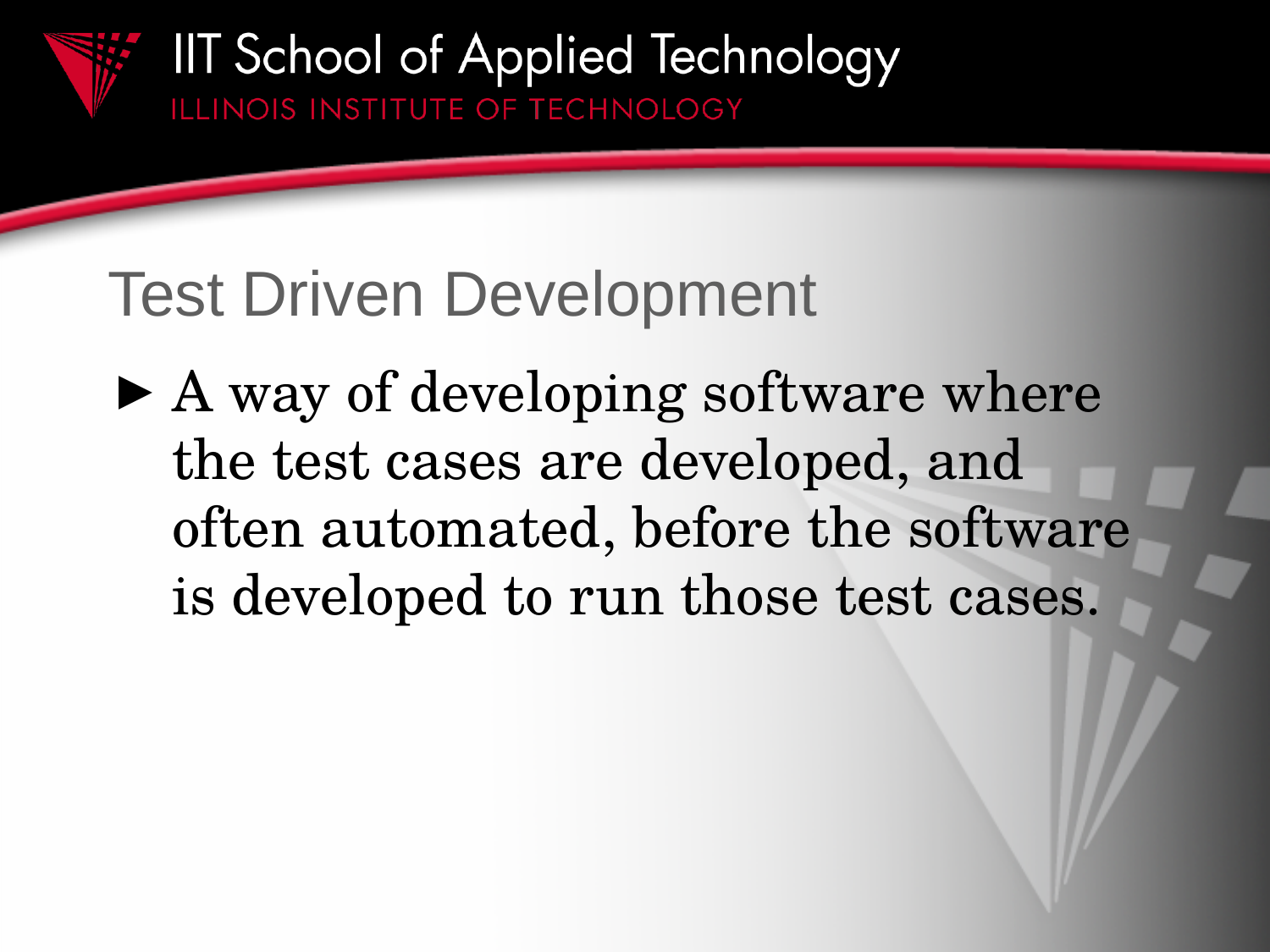

# Test Driven Development
A way of developing software where the test cases are developed, and often automated, before the software is developed to run those test cases.